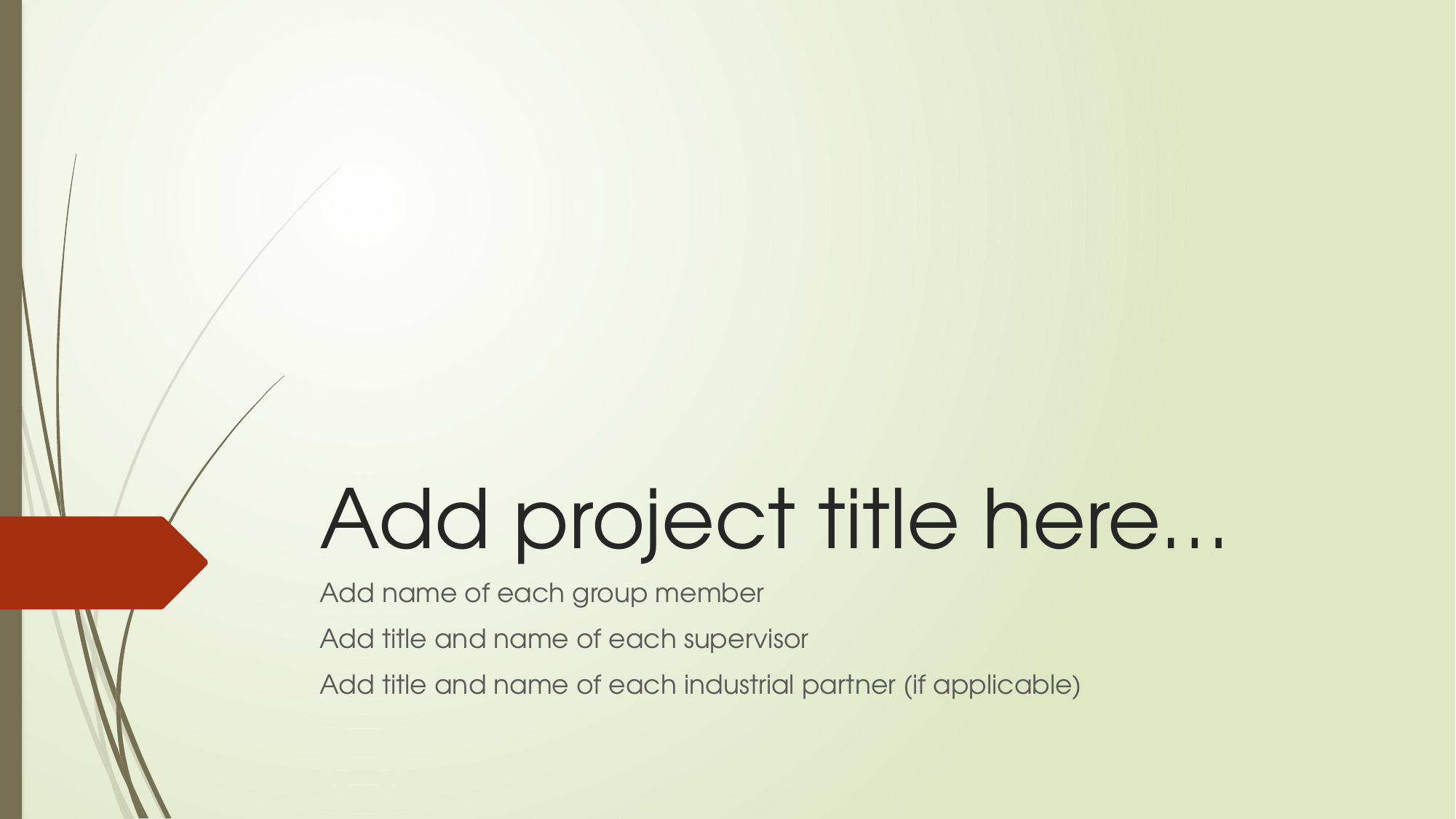

# Add project title here…
Add name of each group member
Add title and name of each supervisor
Add title and name of each industrial partner (if applicable)